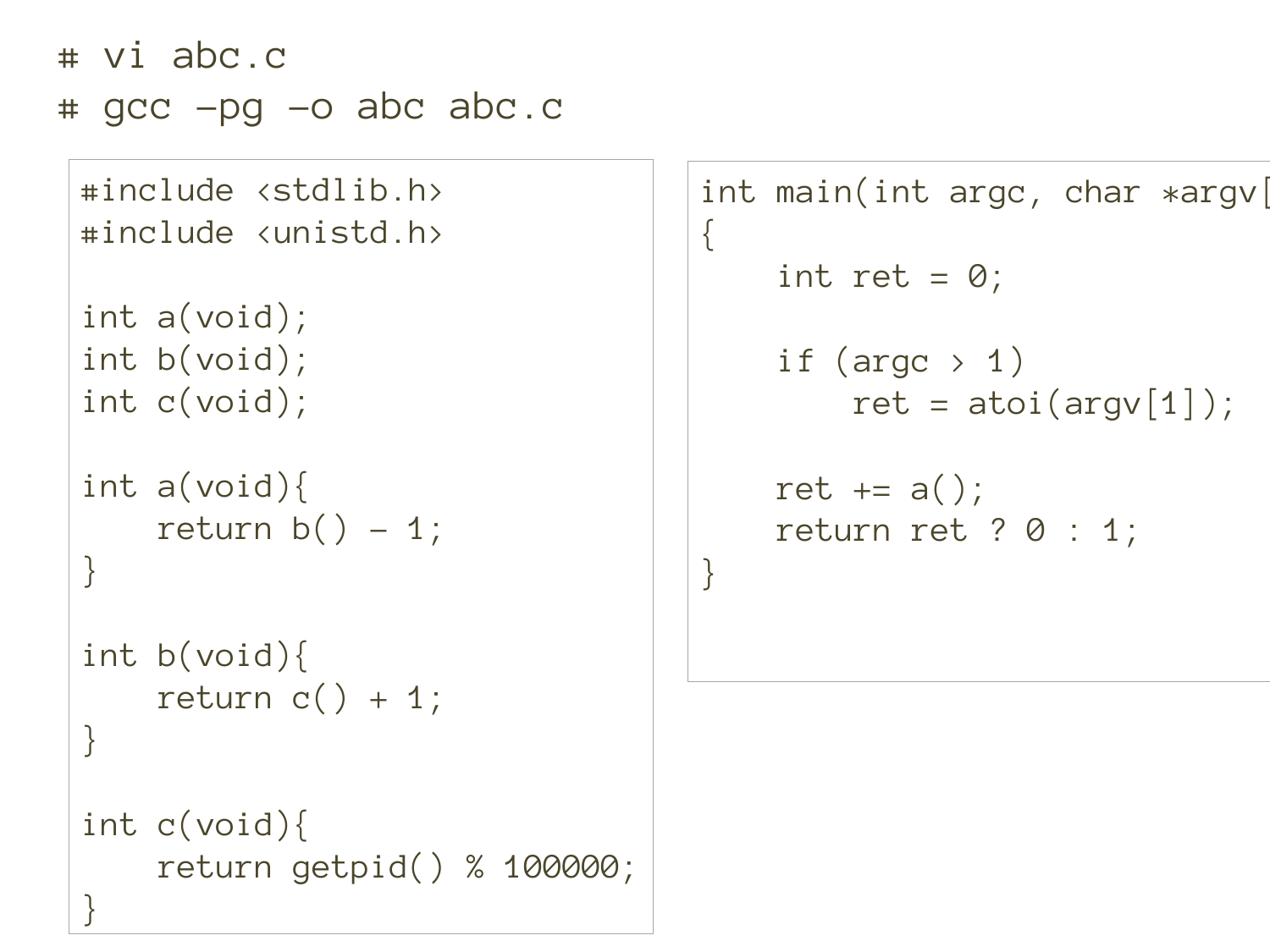

# vi abc.c
# gcc -pg -o abc abc.c

#include <stdlib.h>
#include <unistd.h>

int a(void);
int b(void);
int c(void);

int a(void){
    return b() - 1;
}

int b(void){
    return c() + 1;
}

int c(void){
    return getpid() % 100000;
}
int main(int argc, char *argv[])
{
    int ret = 0;

    if (argc > 1)
        ret = atoi(argv[1]);

    ret += a();
    return ret ? 0 : 1;
}